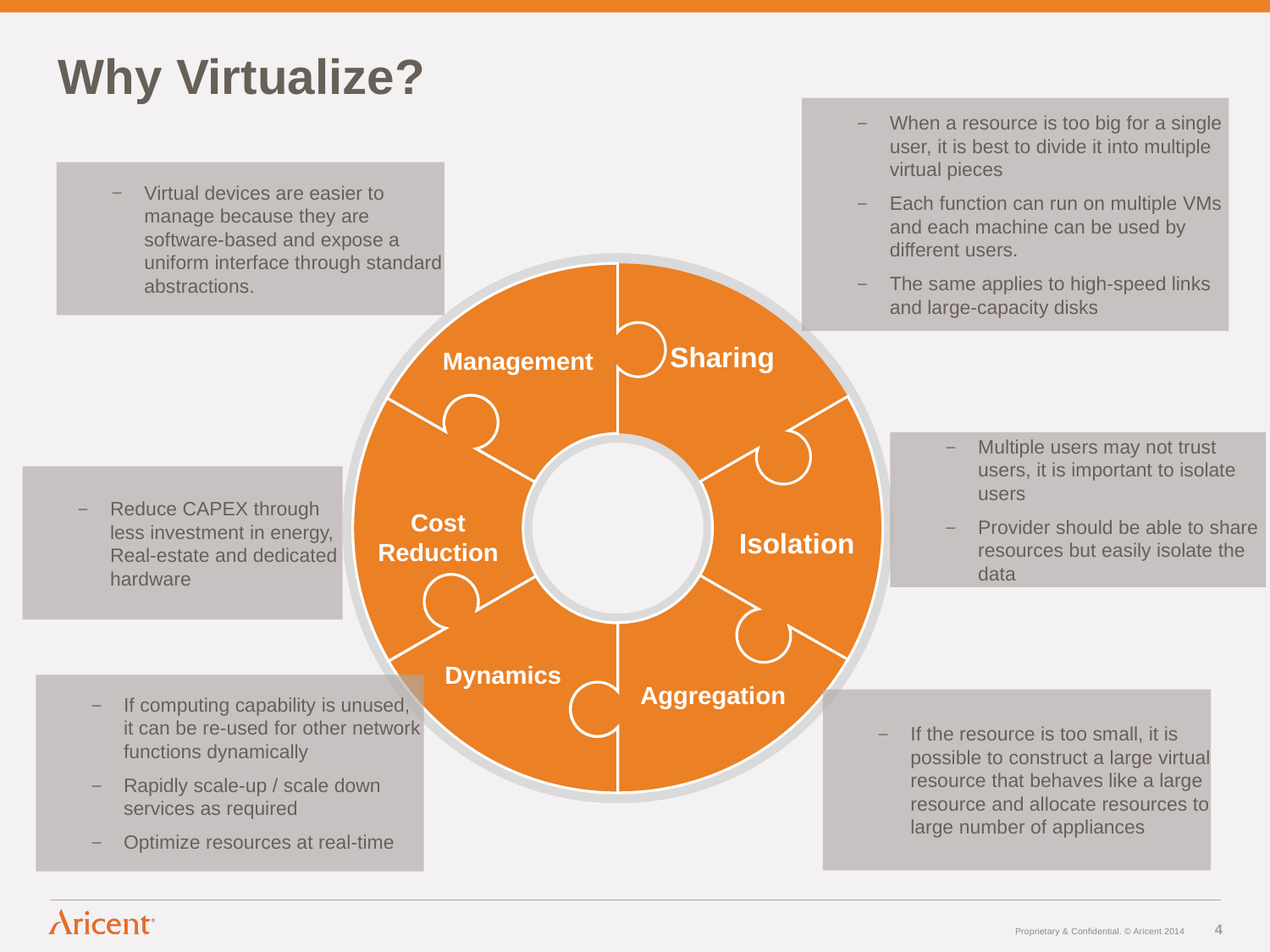

Why Virtualize?
When a resource is too big for a single user, it is best to divide it into multiple virtual pieces
Each function can run on multiple VMs and each machine can be used by different users.
The same applies to high-speed links and large-capacity disks
Virtual devices are easier to manage because they are software-based and expose a uniform interface through standard abstractions.

Sharing
Management

Multiple users may not trust users, it is important to isolate users
Provider should be able to share resources but easily isolate the data
Reduce CAPEX through less investment in energy, Real-estate and dedicated hardware
Cost Reduction
Isolation

Dynamics
Aggregation
If computing capability is unused, it can be re-used for other network functions dynamically
Rapidly scale-up / scale down services as required
Optimize resources at real-time
If the resource is too small, it is possible to construct a large virtual resource that behaves like a large resource and allocate resources to large number of appliances
4